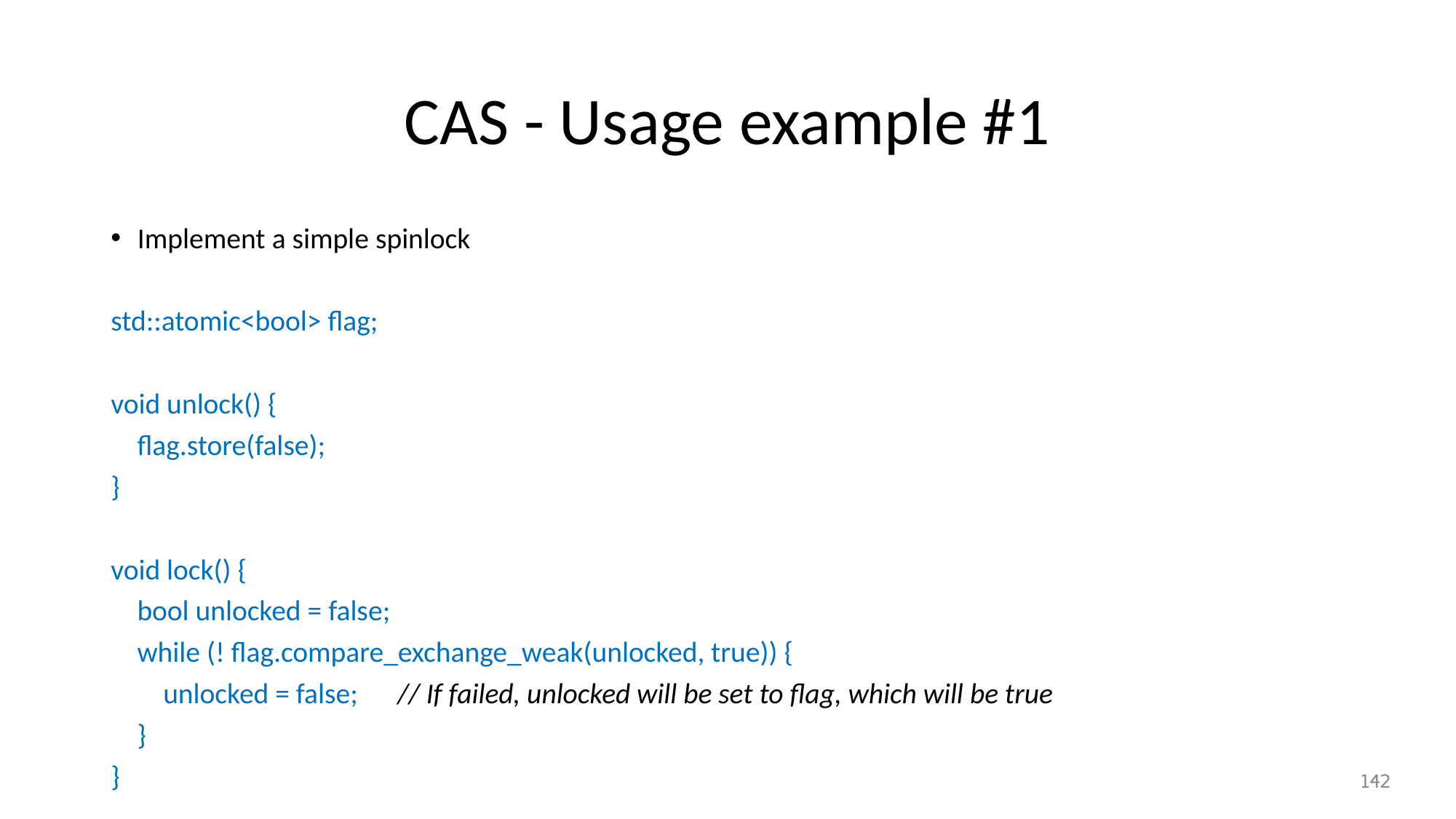

# CAS - Usage example #1
Implement a simple spinlock

std::atomic<bool> flag;

void unlock() {
    flag.store(false);
}

void lock() {
    bool unlocked = false;
    while (! flag.compare_exchange_weak(unlocked, true)) {
        unlocked = false;      // If failed, unlocked will be set to flag, which will be true
    }
}
142